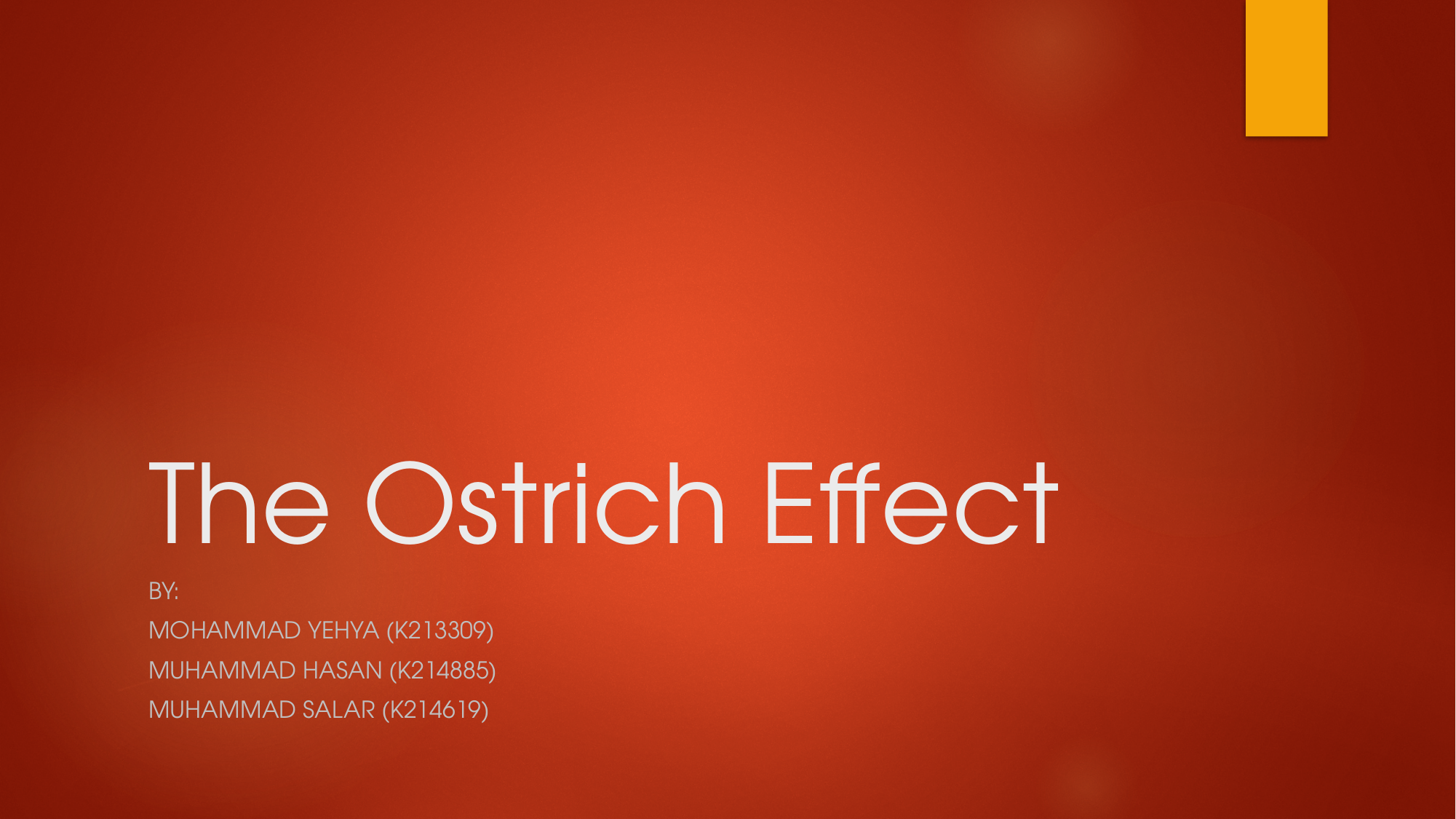

# The Ostrich Effect
By:
Mohammad Yehya (k213309)
Muhammad Hasan (k214885)
Muhammad Salar (k214619)